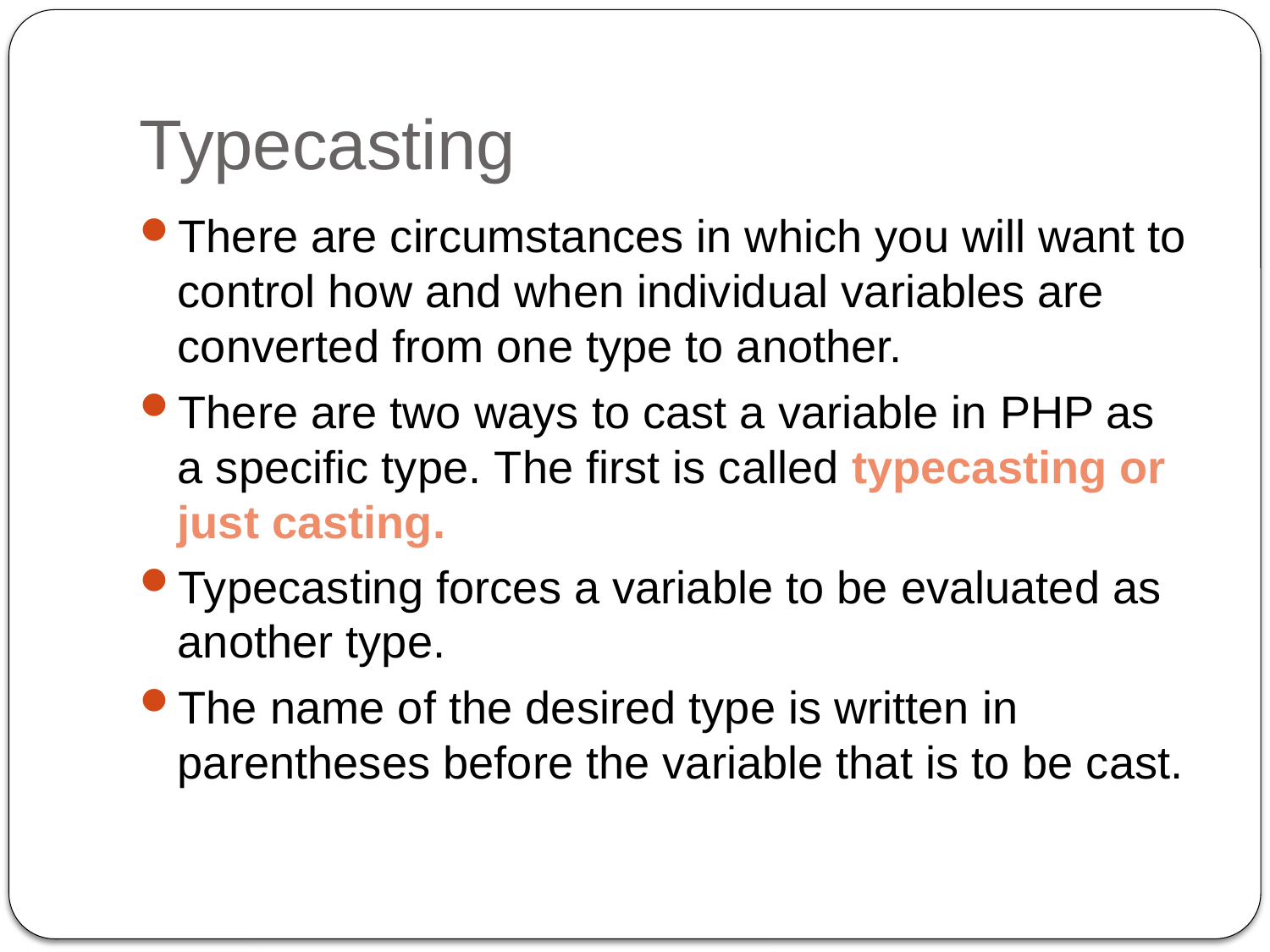

# Typecasting
There are circumstances in which you will want to control how and when individual variables are converted from one type to another.
There are two ways to cast a variable in PHP as a specific type. The first is called typecasting or just casting.
Typecasting forces a variable to be evaluated as another type.
The name of the desired type is written in parentheses before the variable that is to be cast.